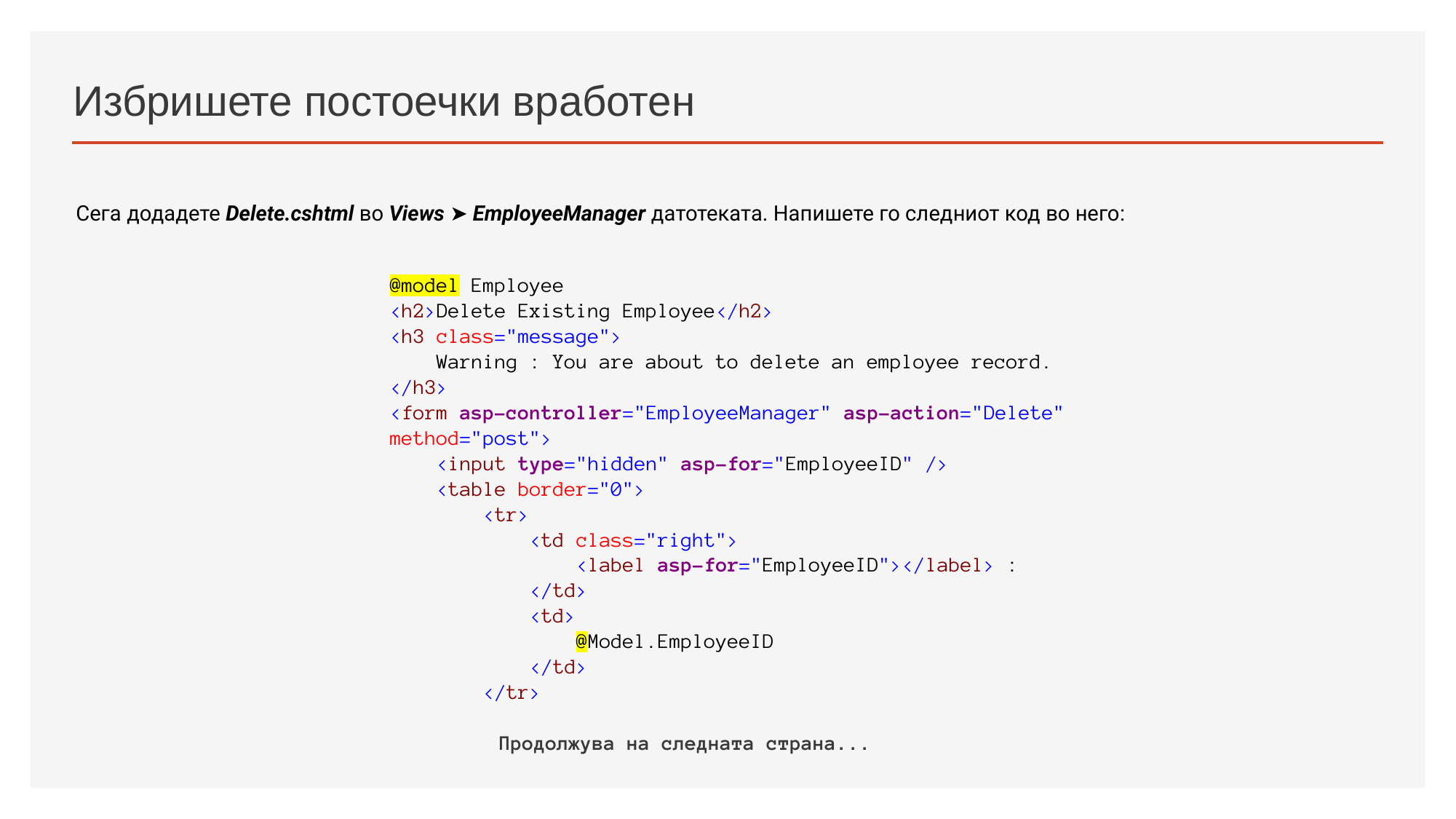

# Избришете постоечки вработен
Сега додадете Delete.cshtml во Views ➤ EmployeeManager датотеката. Напишете го следниот код во него:
@model Employee
<h2>Delete Existing Employee</h2>
<h3 class="message">
    Warning : You are about to delete an employee record.
</h3>
<form asp-controller="EmployeeManager" asp-action="Delete" method="post">
    <input type="hidden" asp-for="EmployeeID" />
    <table border="0">
        <tr>
            <td class="right">
                <label asp-for="EmployeeID"></label> :
            </td>
            <td>
                @Model.EmployeeID
            </td>
        </tr>

	Продолжува на следната страна...